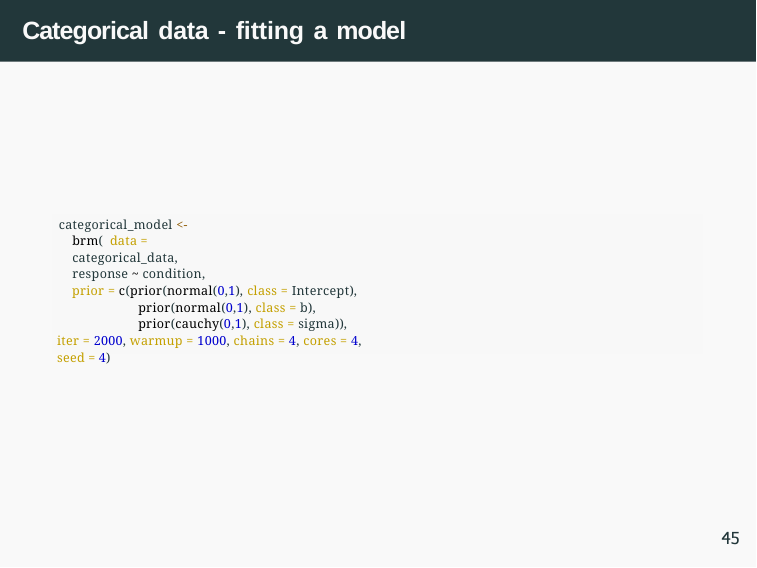

# Categorical data - fitting a model
categorical_model <- brm(  data = categorical_data,  response ~ condition,
prior = c(prior(normal(0,1), class = Intercept),  prior(normal(0,1), class = b),  prior(cauchy(0,1), class = sigma)),
iter = 2000, warmup = 1000, chains = 4, cores = 4,
seed = 4)

45